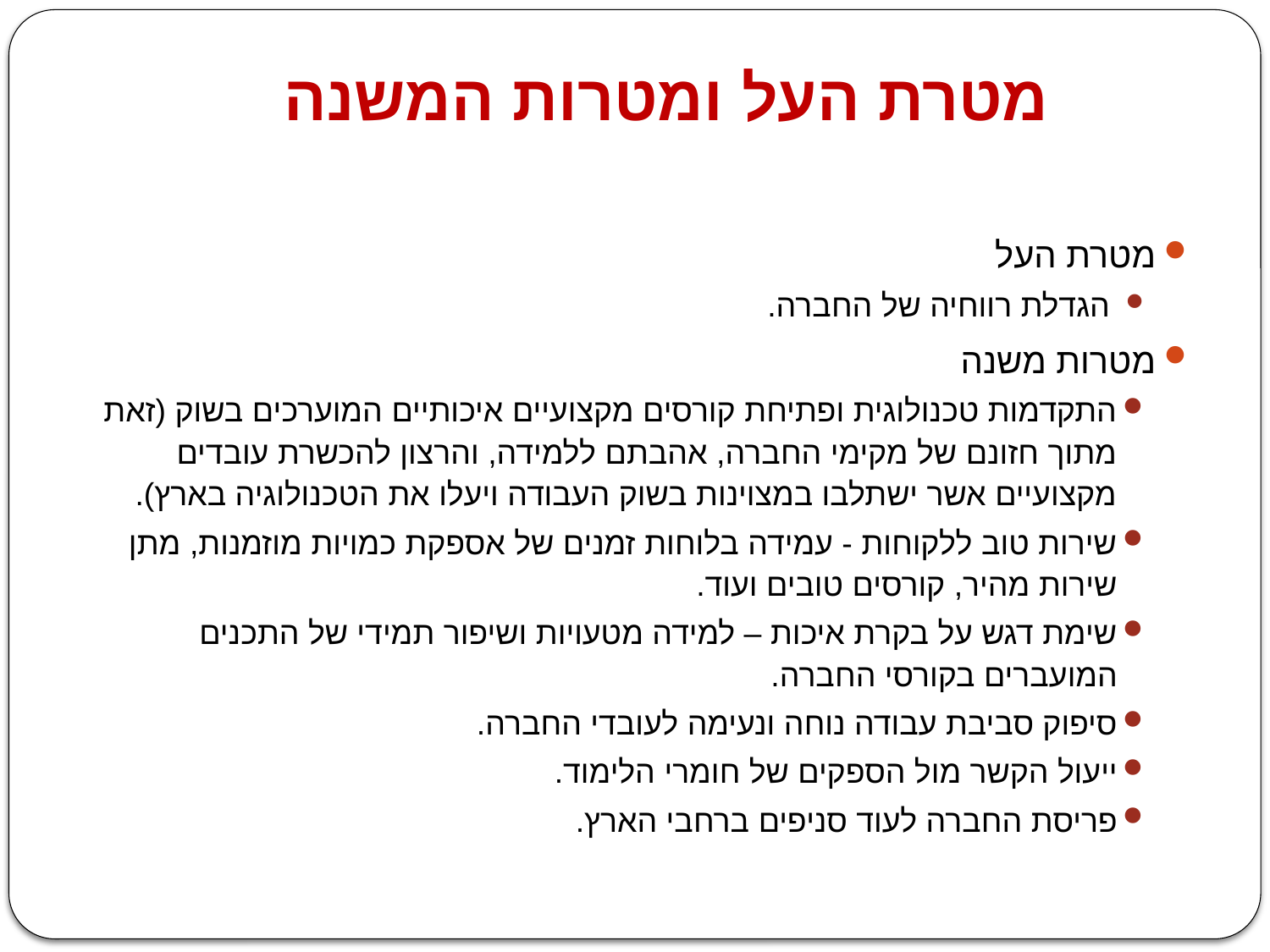

מטרת העל ומטרות המשנה
מטרת העל
 הגדלת רווחיה של החברה.
מטרות משנה
התקדמות טכנולוגית ופתיחת קורסים מקצועיים איכותיים המוערכים בשוק (זאת מתוך חזונם של מקימי החברה, אהבתם ללמידה, והרצון להכשרת עובדים מקצועיים אשר ישתלבו במצוינות בשוק העבודה ויעלו את הטכנולוגיה בארץ).
שירות טוב ללקוחות - עמידה בלוחות זמנים של אספקת כמויות מוזמנות, מתן שירות מהיר, קורסים טובים ועוד.
שימת דגש על בקרת איכות – למידה מטעויות ושיפור תמידי של התכנים המועברים בקורסי החברה.
סיפוק סביבת עבודה נוחה ונעימה לעובדי החברה.
ייעול הקשר מול הספקים של חומרי הלימוד.
פריסת החברה לעוד סניפים ברחבי הארץ.